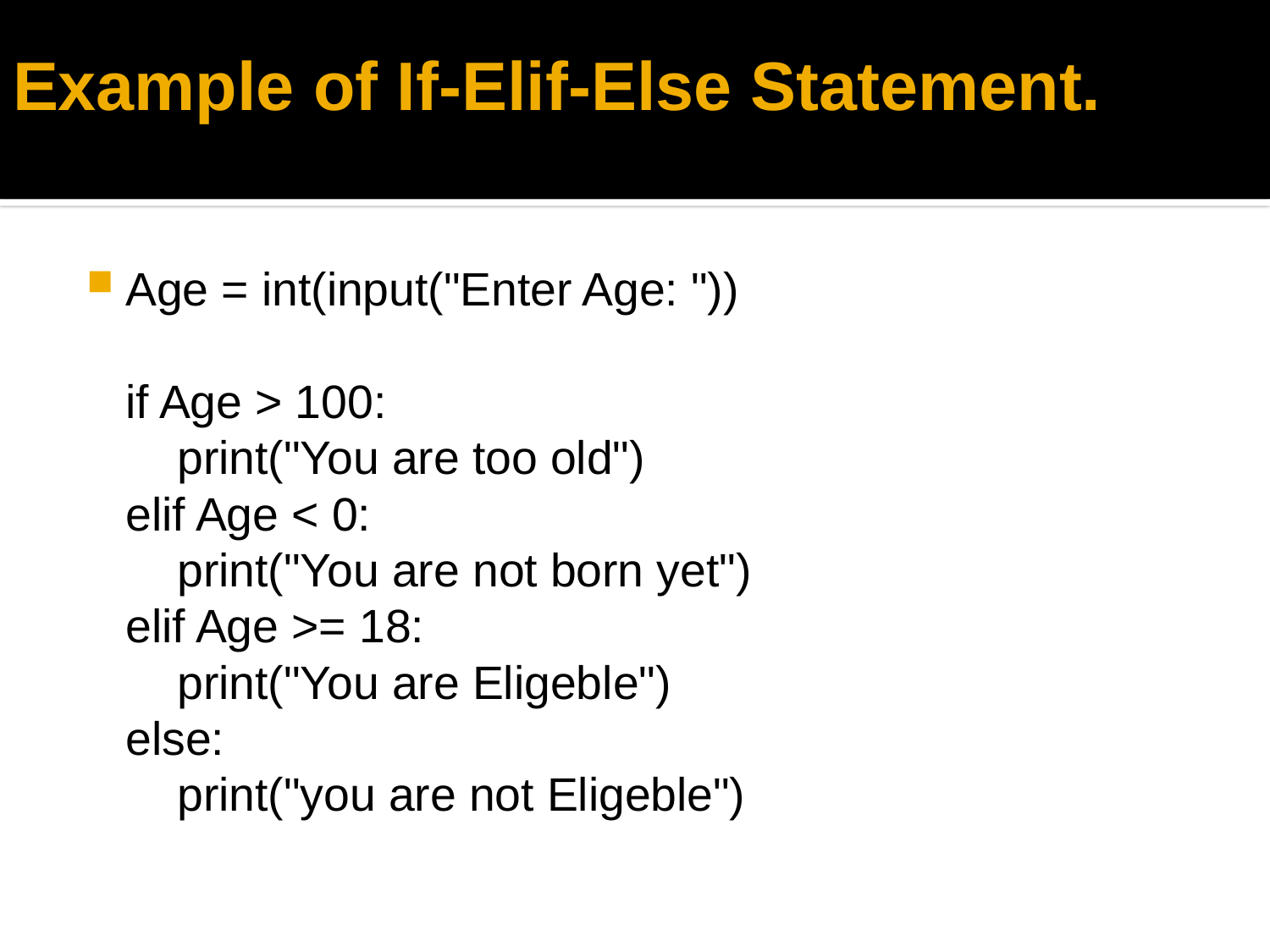

# Example of If-Elif-Else Statement.
Age = int(input("Enter Age: "))
if Age > 100:
    print("You are too old")
elif Age < 0:
    print("You are not born yet")
elif Age >= 18:
    print("You are Eligeble")
else:
    print("you are not Eligeble")